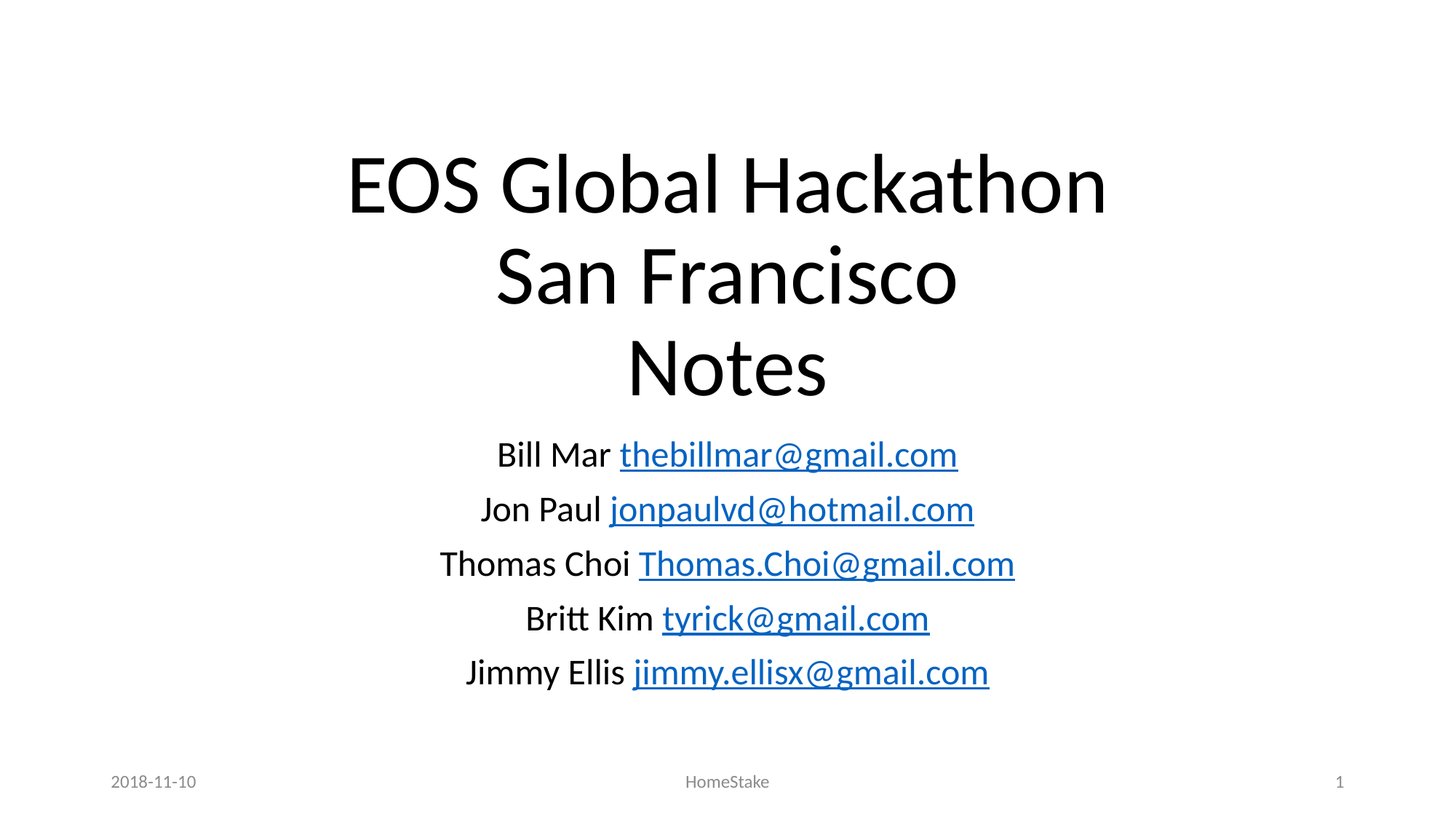

# EOS Global Hackathon San Francisco Notes
Bill Mar thebillmar@gmail.com
Jon Paul jonpaulvd@hotmail.com
Thomas Choi Thomas.Choi@gmail.com
Britt Kim tyrick@gmail.com
Jimmy Ellis jimmy.ellisx@gmail.com

2018-11-10
HomeStake
1